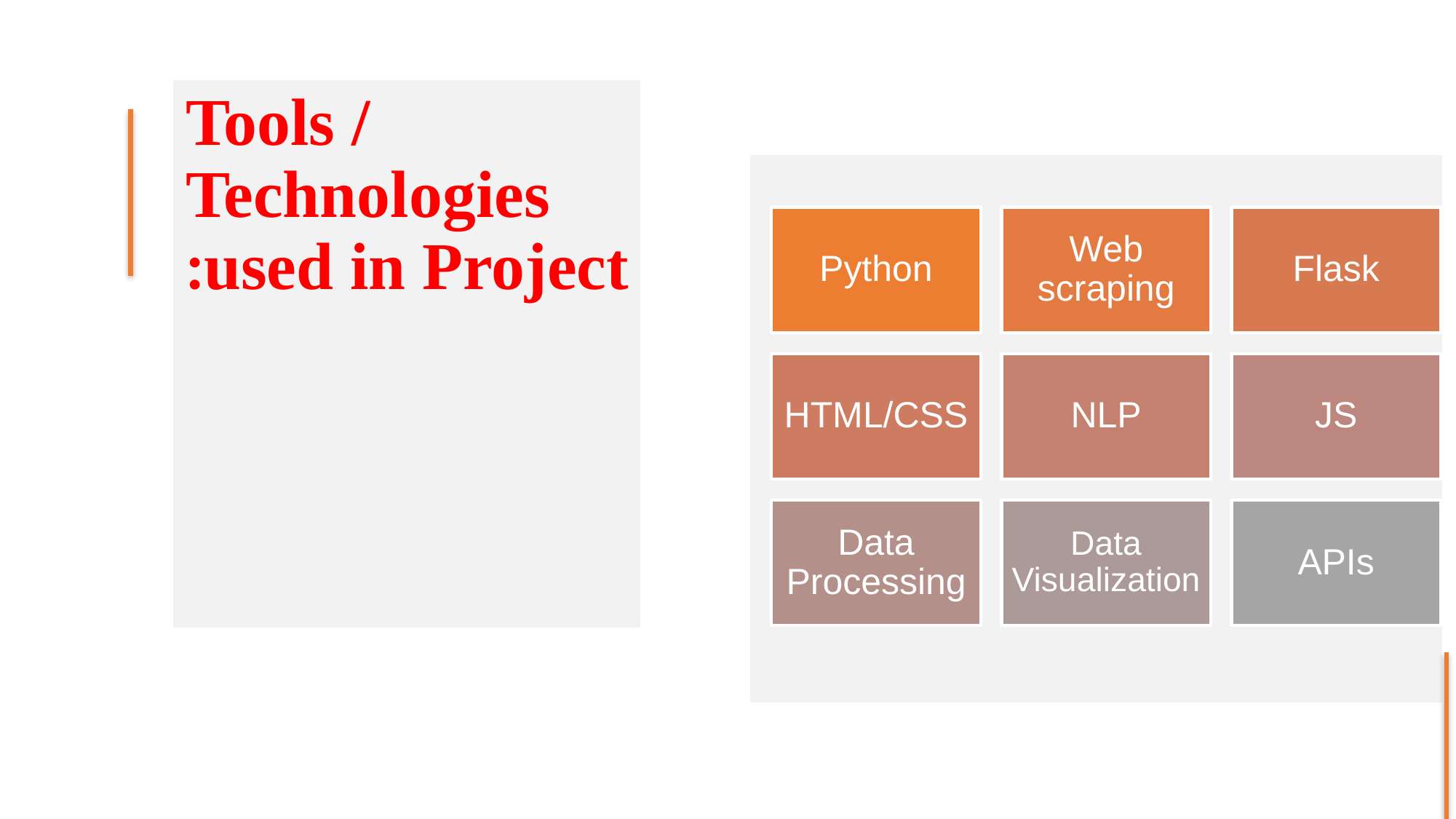

Tools / Technologies used in Project:

Python
Web scraping
Flask
HTML/CSS
NLP
JS
Data Processing
Data Visualization
APIs